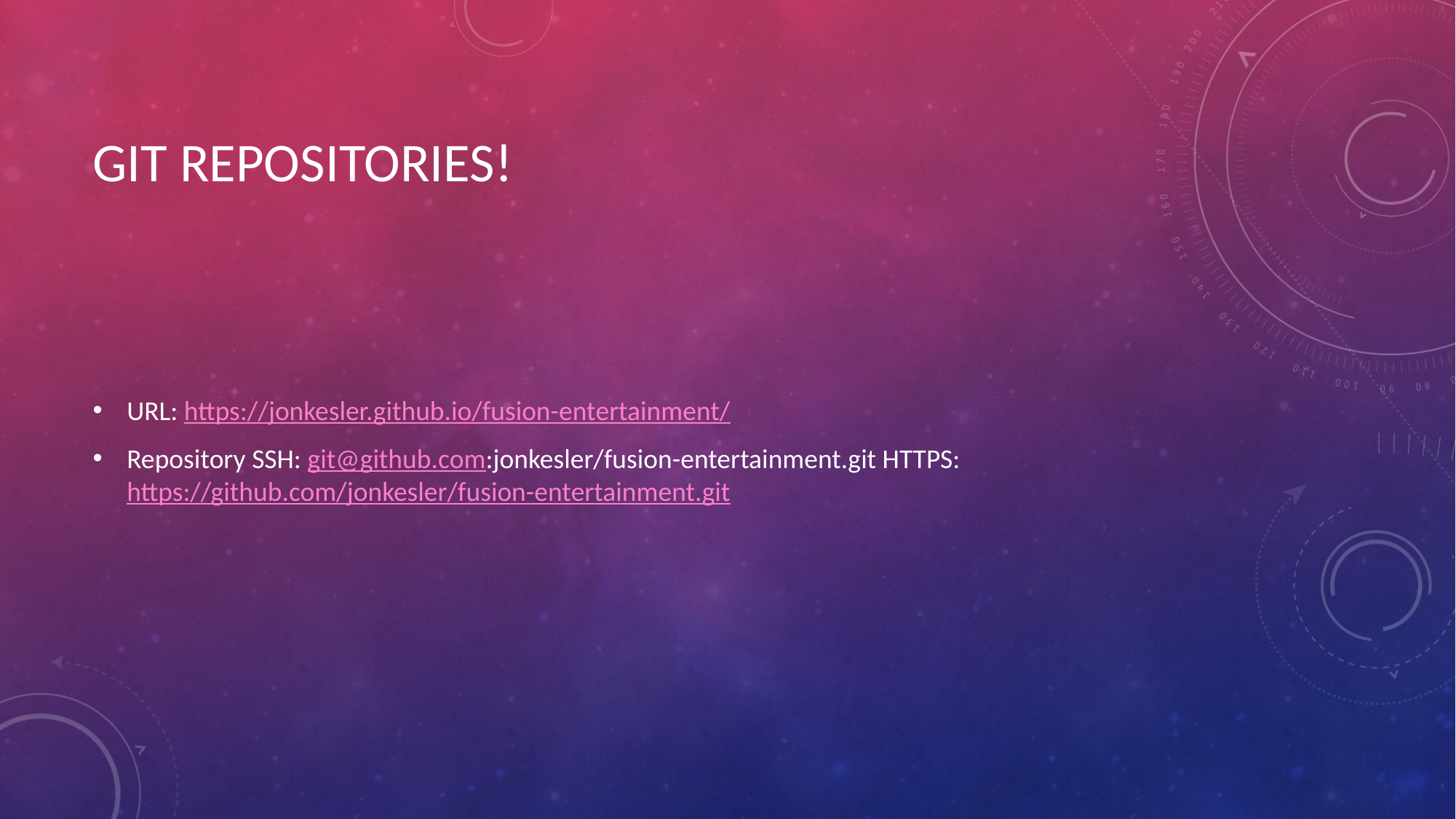

# Git Repositories!
URL: https://jonkesler.github.io/fusion-entertainment/
Repository SSH: git@github.com:jonkesler/fusion-entertainment.git HTTPS: https://github.com/jonkesler/fusion-entertainment.git